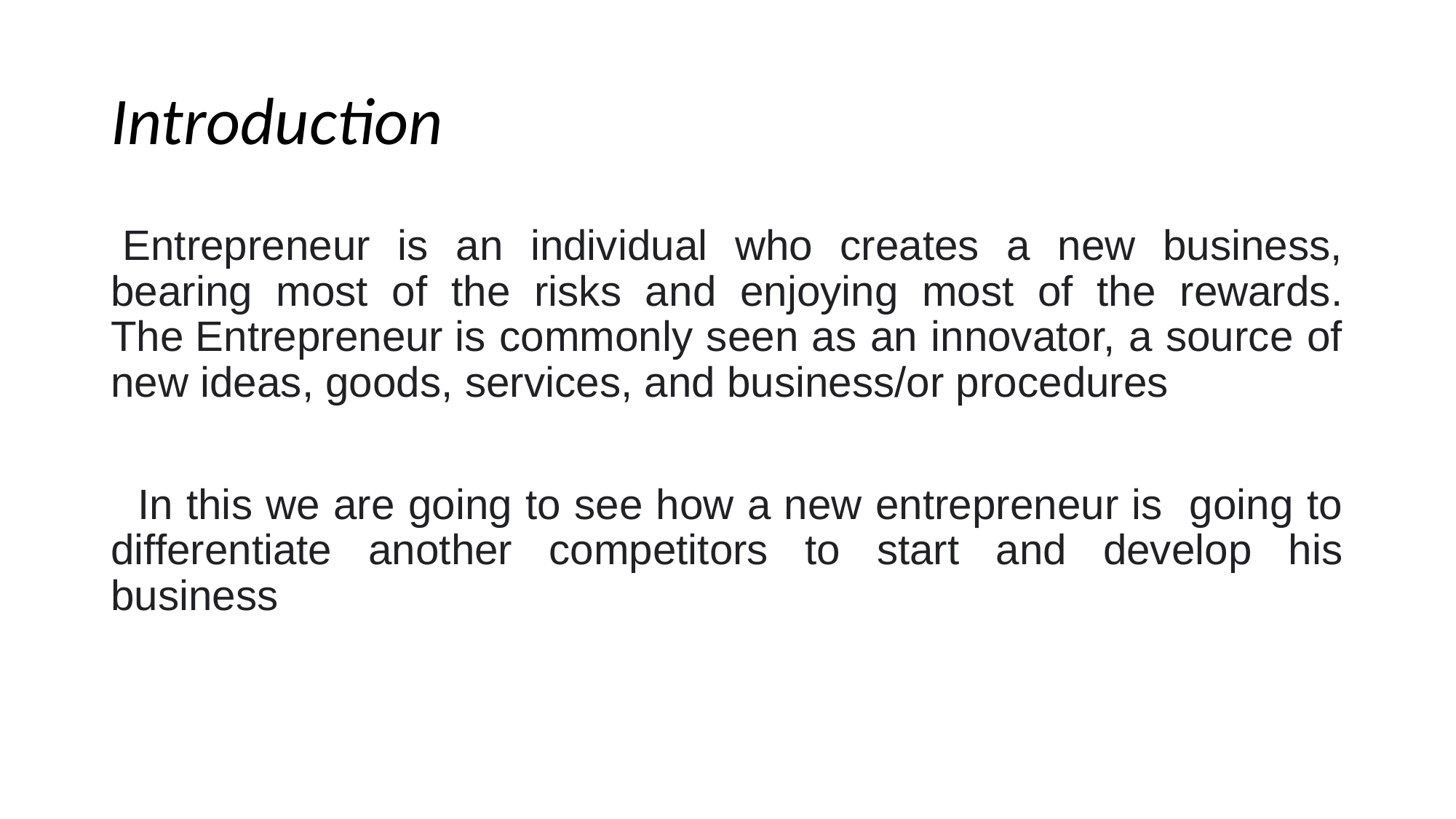

# Introduction
 Entrepreneur is an individual who creates a new business, bearing most of the risks and enjoying most of the rewards. The Entrepreneur is commonly seen as an innovator, a source of new ideas, goods, services, and business/or procedures

  In this we are going to see how a new entrepreneur is  going to differentiate another competitors to start and develop his business